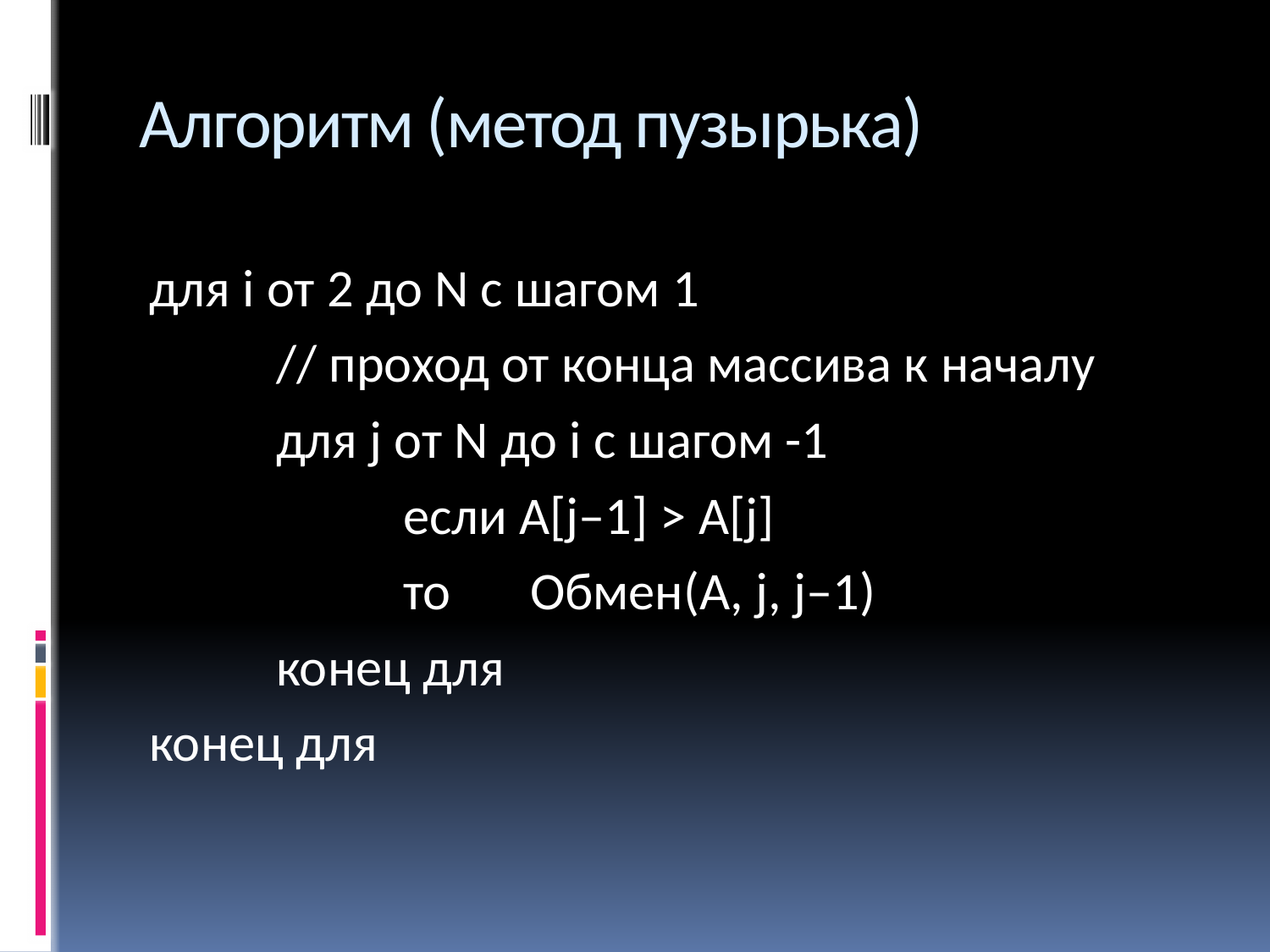

# Алгоритм (метод пузырька)
для i от 2 до N с шагом 1
	// проход от конца массива к началу
	для j от N до i с шагом -1
		если A[j–1] > A[j]
		то	Обмен(A, j, j–1)
	конец для
конец для